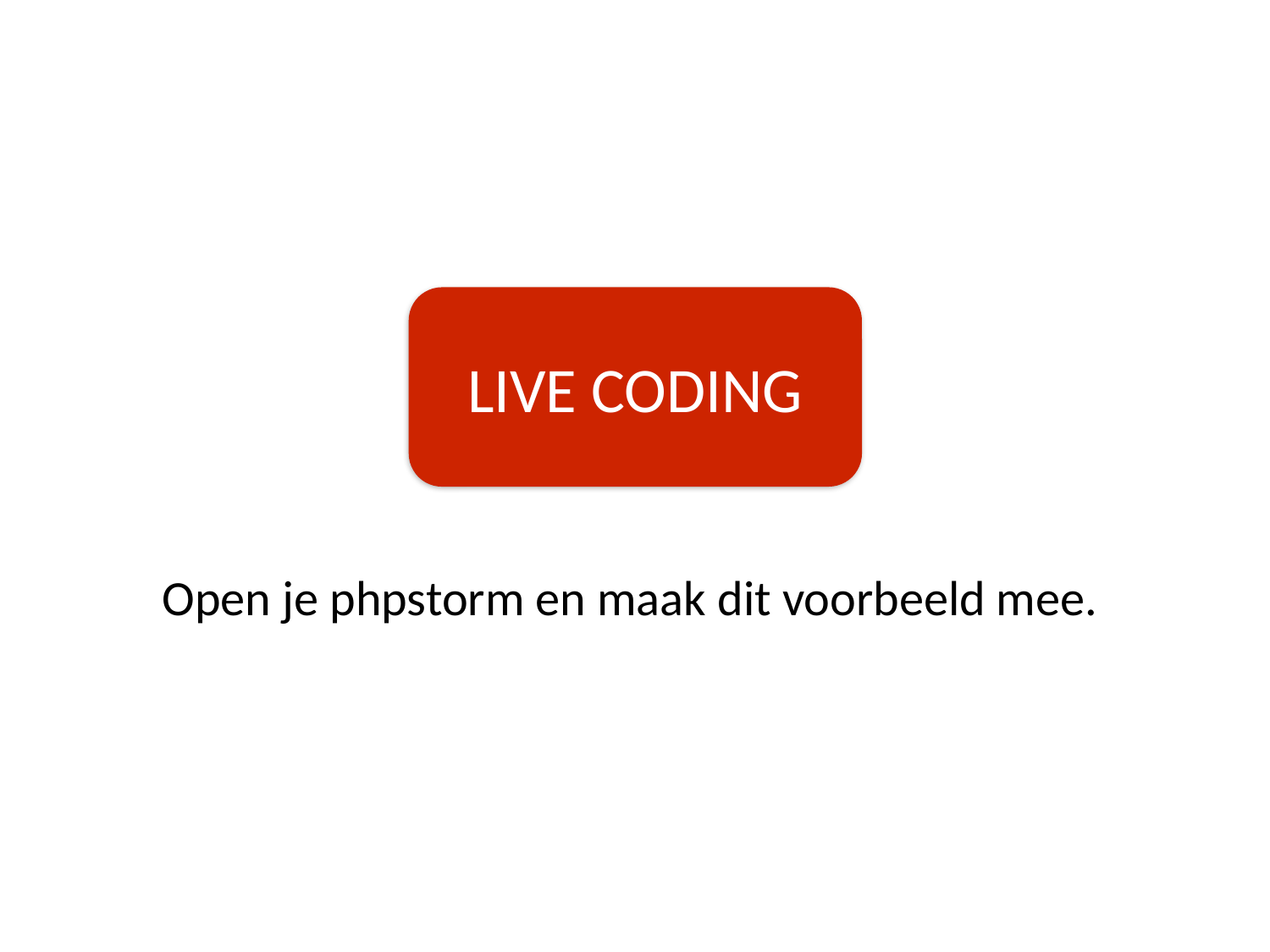

LIVE CODING
Open je phpstorm en maak dit voorbeeld mee.